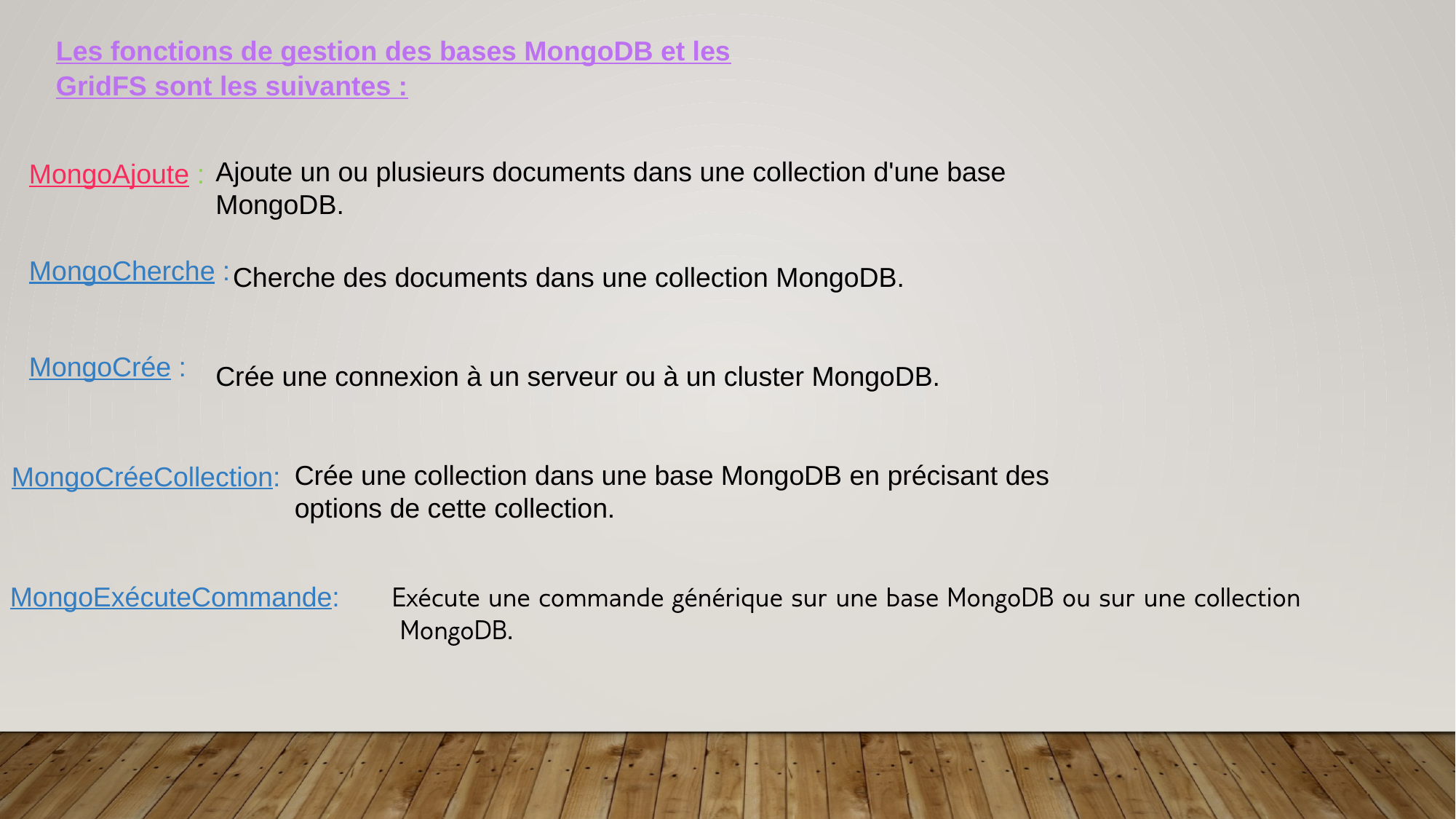

Les fonctions de gestion des bases MongoDB et les GridFS sont les suivantes :
Ajoute un ou plusieurs documents dans une collection d'une base MongoDB.
MongoAjoute :
MongoCherche :
Cherche des documents dans une collection MongoDB.
MongoCrée :
Crée une connexion à un serveur ou à un cluster MongoDB.
Crée une collection dans une base MongoDB en précisant des options de cette collection.
MongoCréeCollection:
MongoExécuteCommande:
Exécute une commande générique sur une base MongoDB ou sur une collection
 MongoDB.